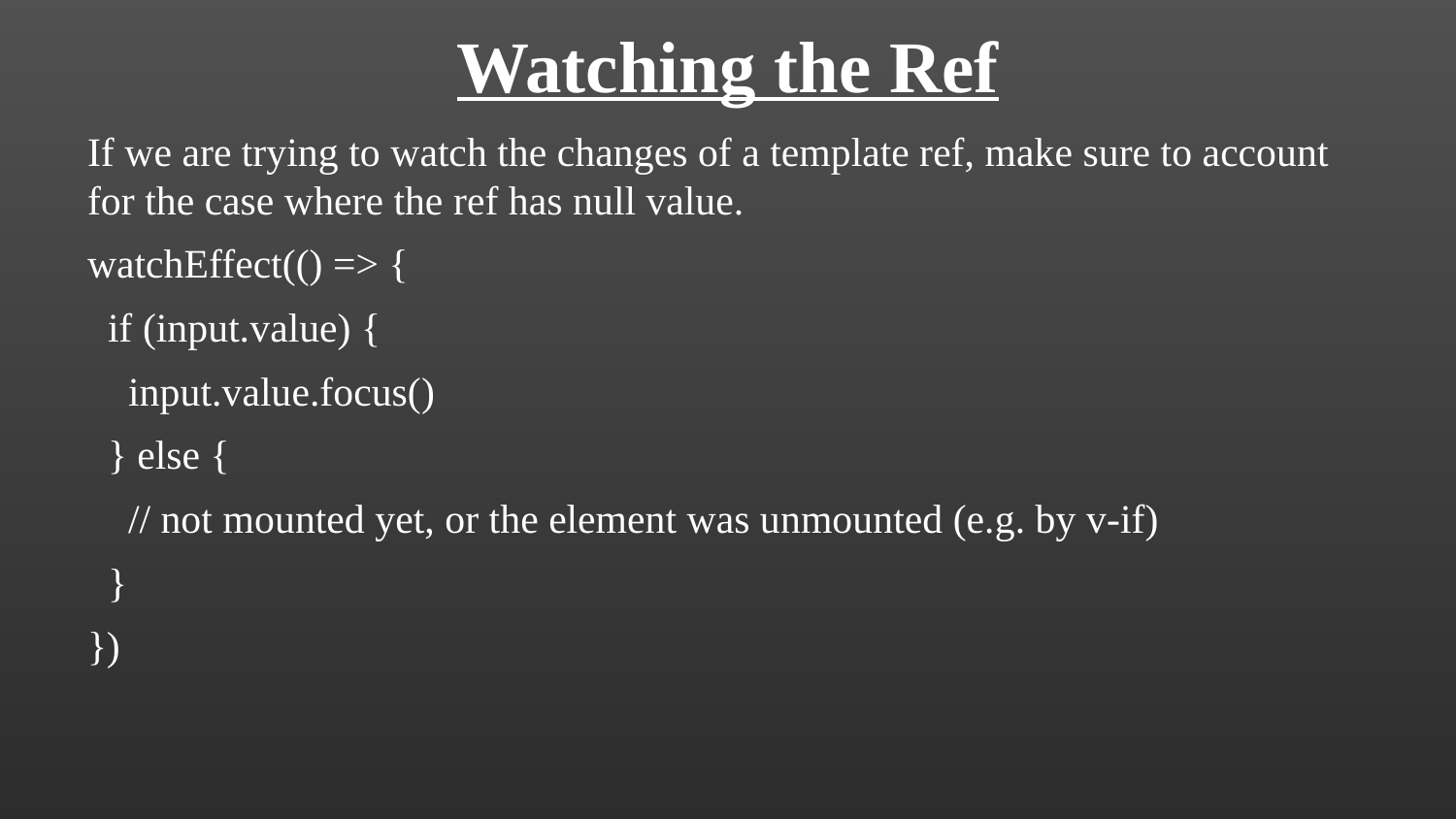

Watching the Ref
If we are trying to watch the changes of a template ref, make sure to account for the case where the ref has null value.
watchEffect(() => {
  if (input.value) {
    input.value.focus()
  } else {
    // not mounted yet, or the element was unmounted (e.g. by v-if)
  }
})